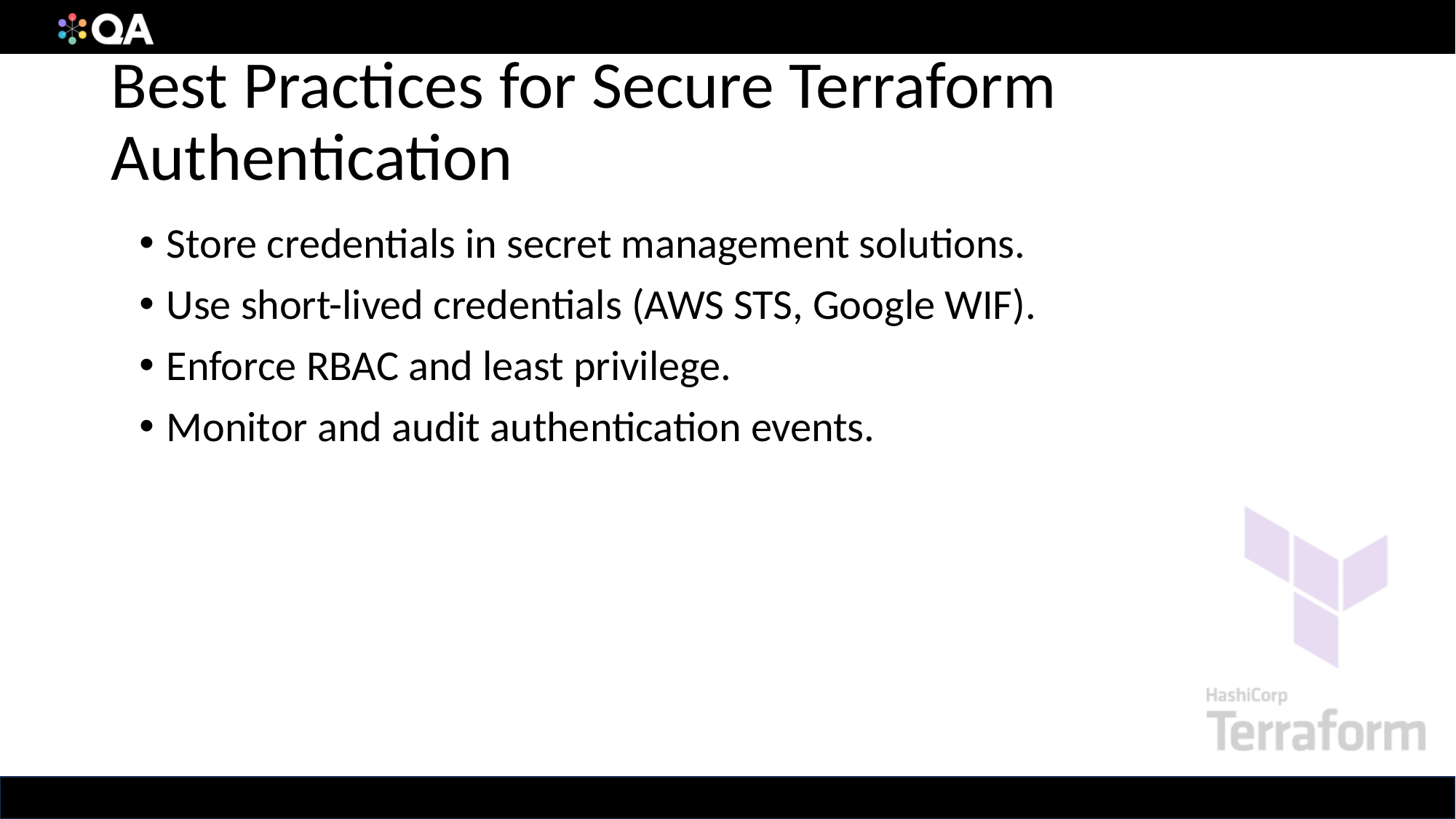

# Best Practices for Secure Terraform Authentication
Store credentials in secret management solutions.
Use short-lived credentials (AWS STS, Google WIF).
Enforce RBAC and least privilege.
Monitor and audit authentication events.